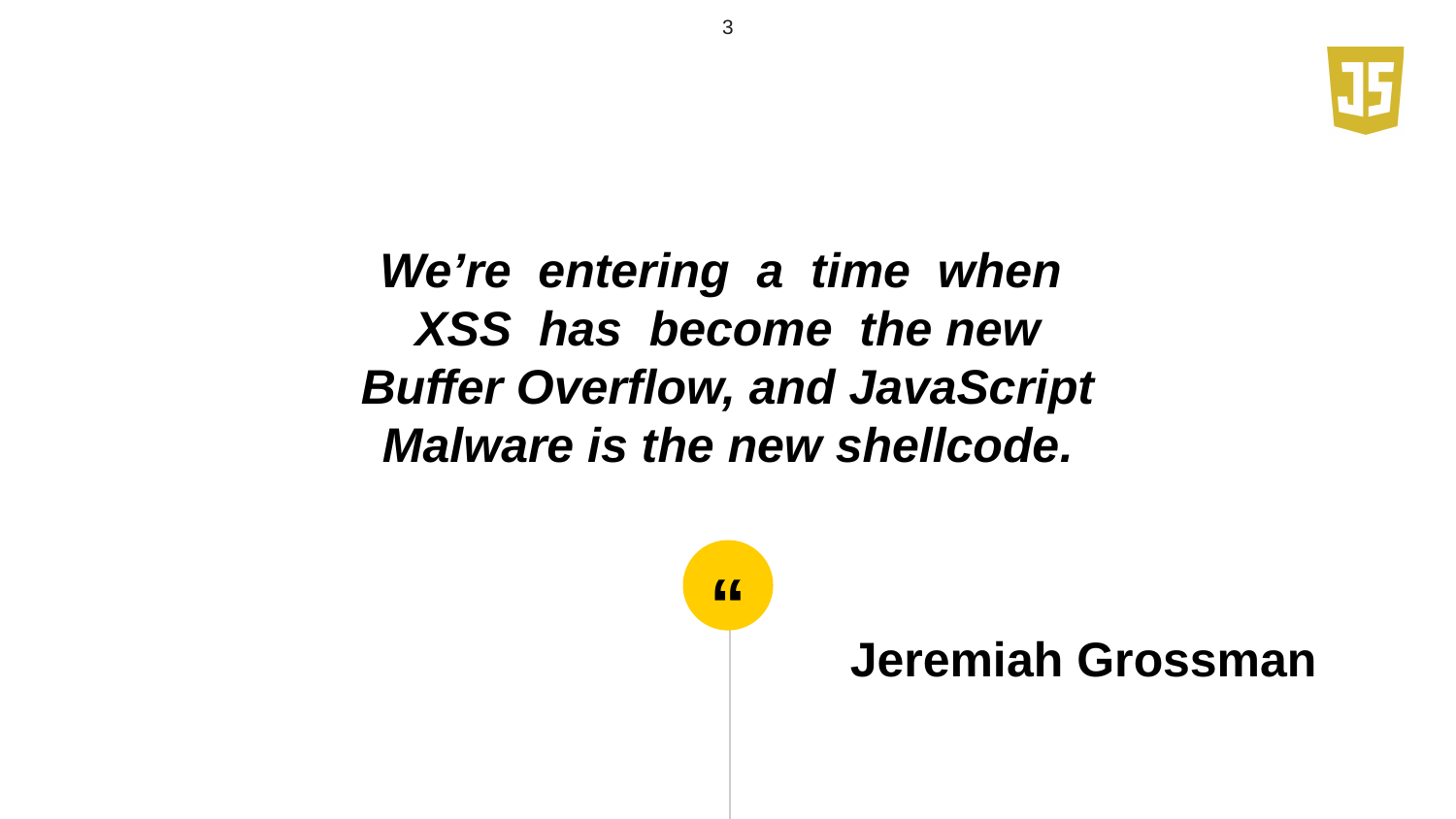

3
We’re  entering  a  time  when  XSS  has  become  the new Buffer Overflow, and JavaScript Malware is the new shellcode.
Jeremiah Grossman